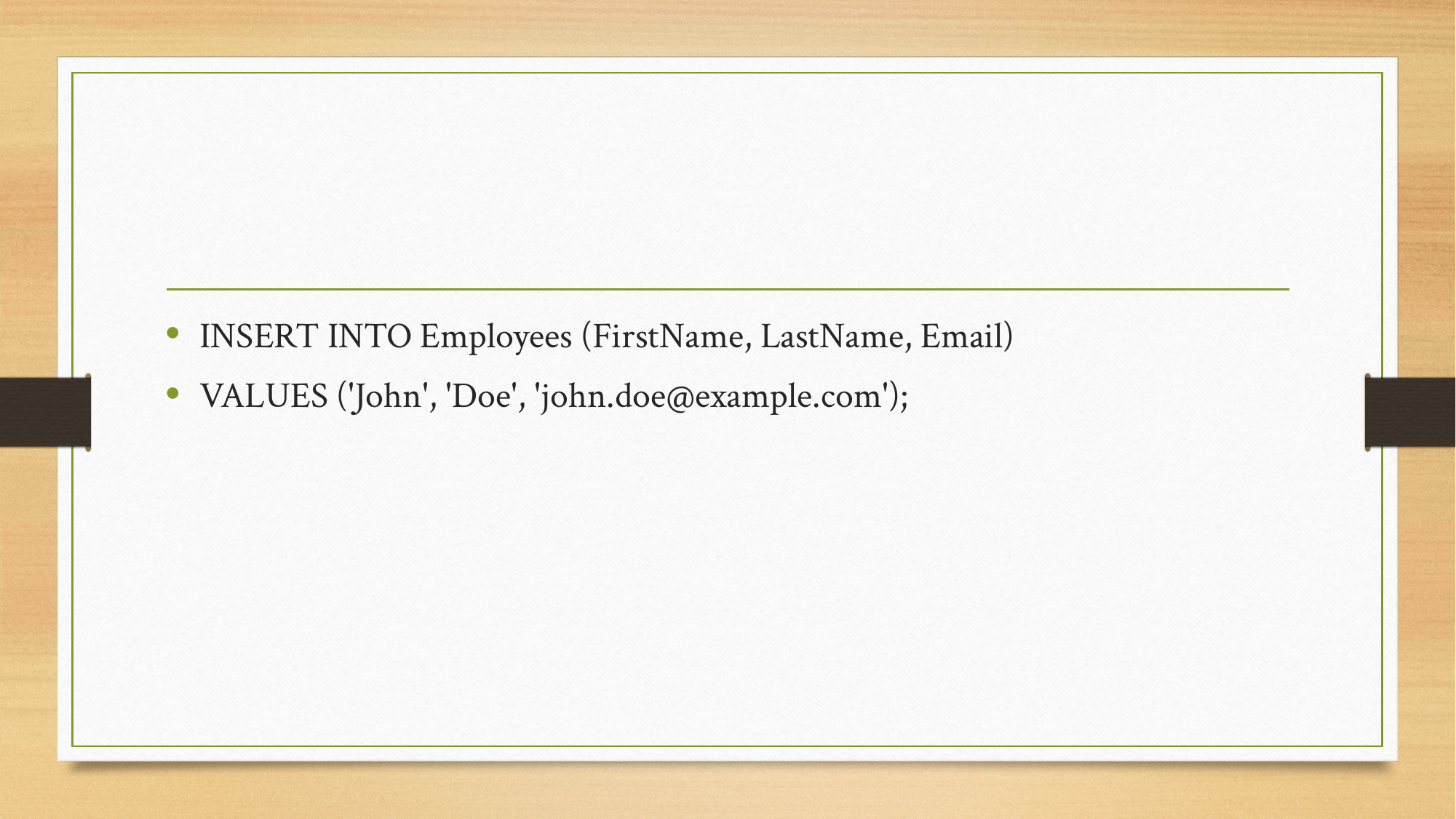

#
INSERT INTO Employees (FirstName, LastName, Email)
VALUES ('John', 'Doe', 'john.doe@example.com');